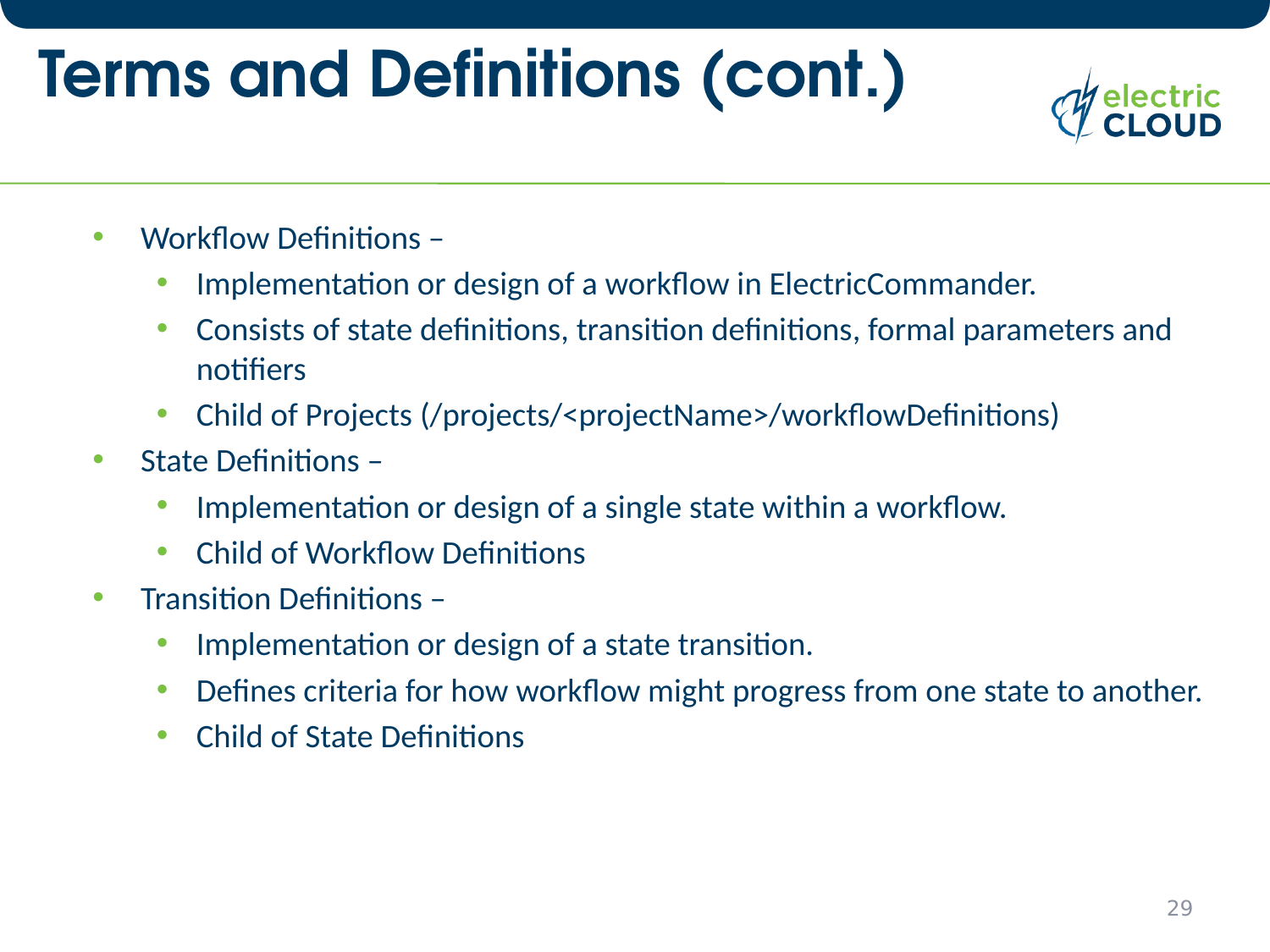

# Terms and Definitions (cont.)
Workflow Definitions –
Implementation or design of a workflow in ElectricCommander.
Consists of state definitions, transition definitions, formal parameters and notifiers
Child of Projects (/projects/<projectName>/workflowDefinitions)
State Definitions –
Implementation or design of a single state within a workflow.
Child of Workflow Definitions
Transition Definitions –
Implementation or design of a state transition.
Defines criteria for how workflow might progress from one state to another.
Child of State Definitions

29